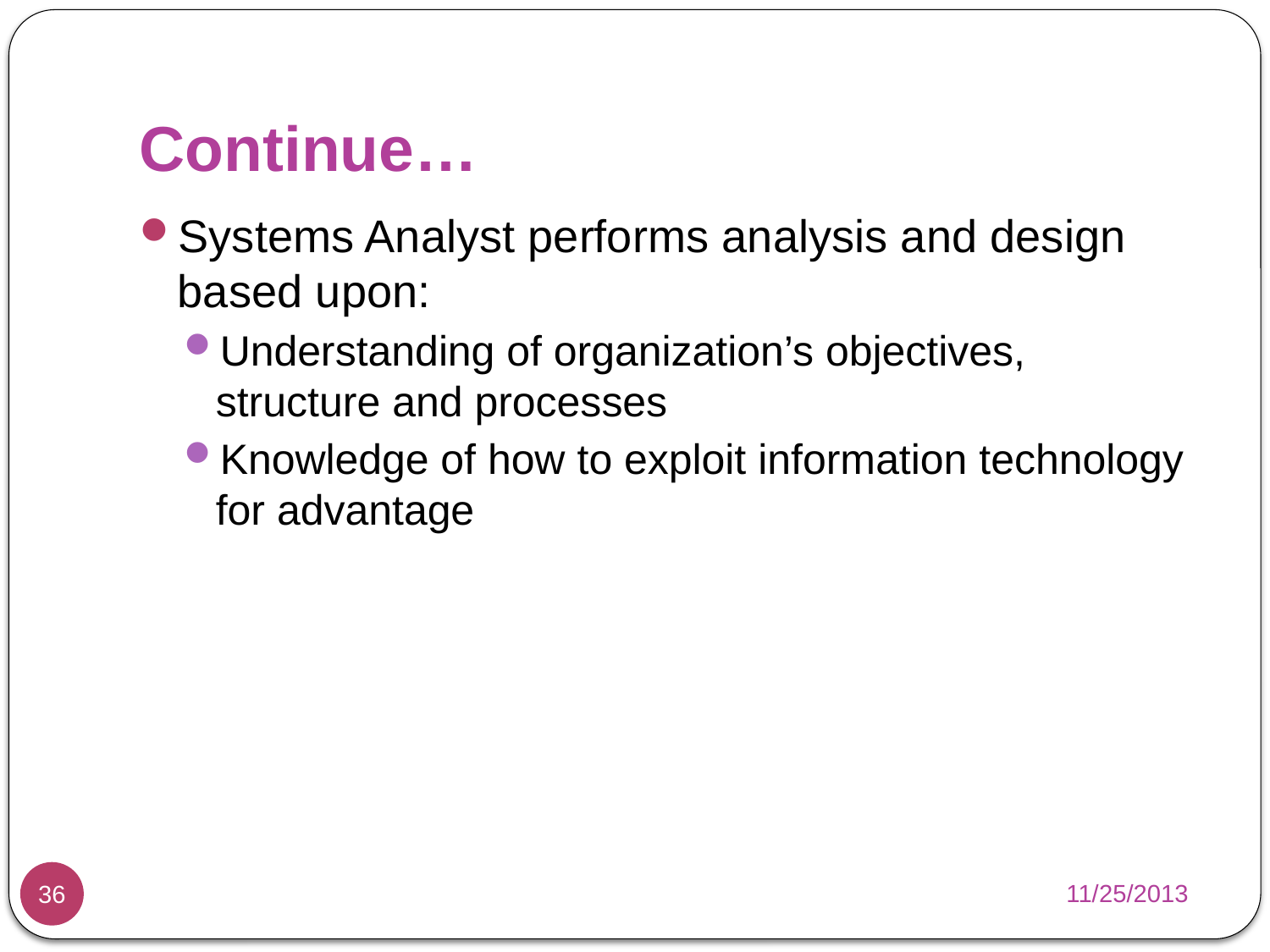

# Continue…
Systems Analyst performs analysis and design based upon:
Understanding of organization’s objectives, structure and processes
Knowledge of how to exploit information technology for advantage

11/25/2013
36